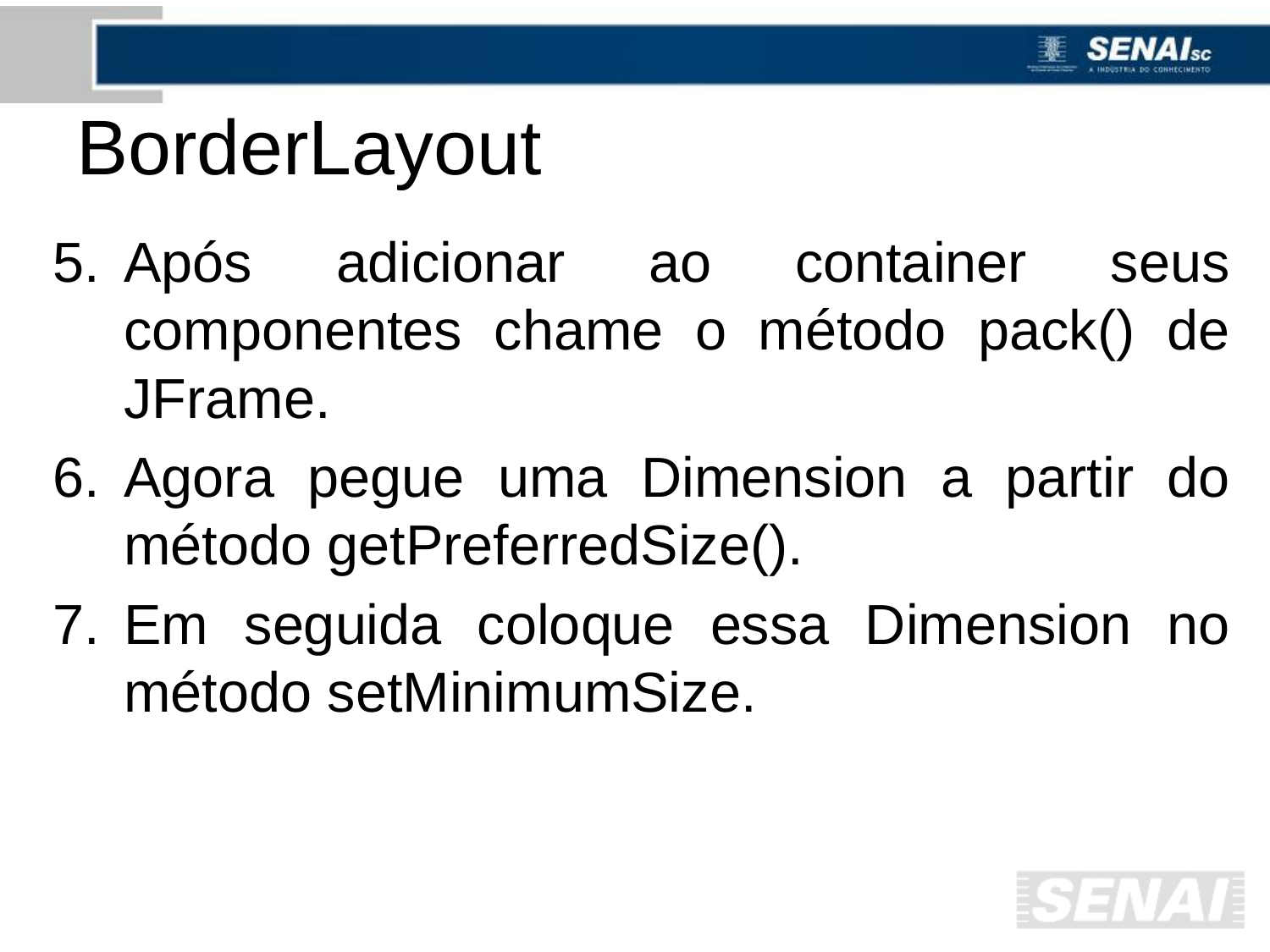

# BorderLayout
Após adicionar ao container seus componentes chame o método pack() de JFrame.
Agora pegue uma Dimension a partir do método getPreferredSize().
Em seguida coloque essa Dimension no método setMinimumSize.